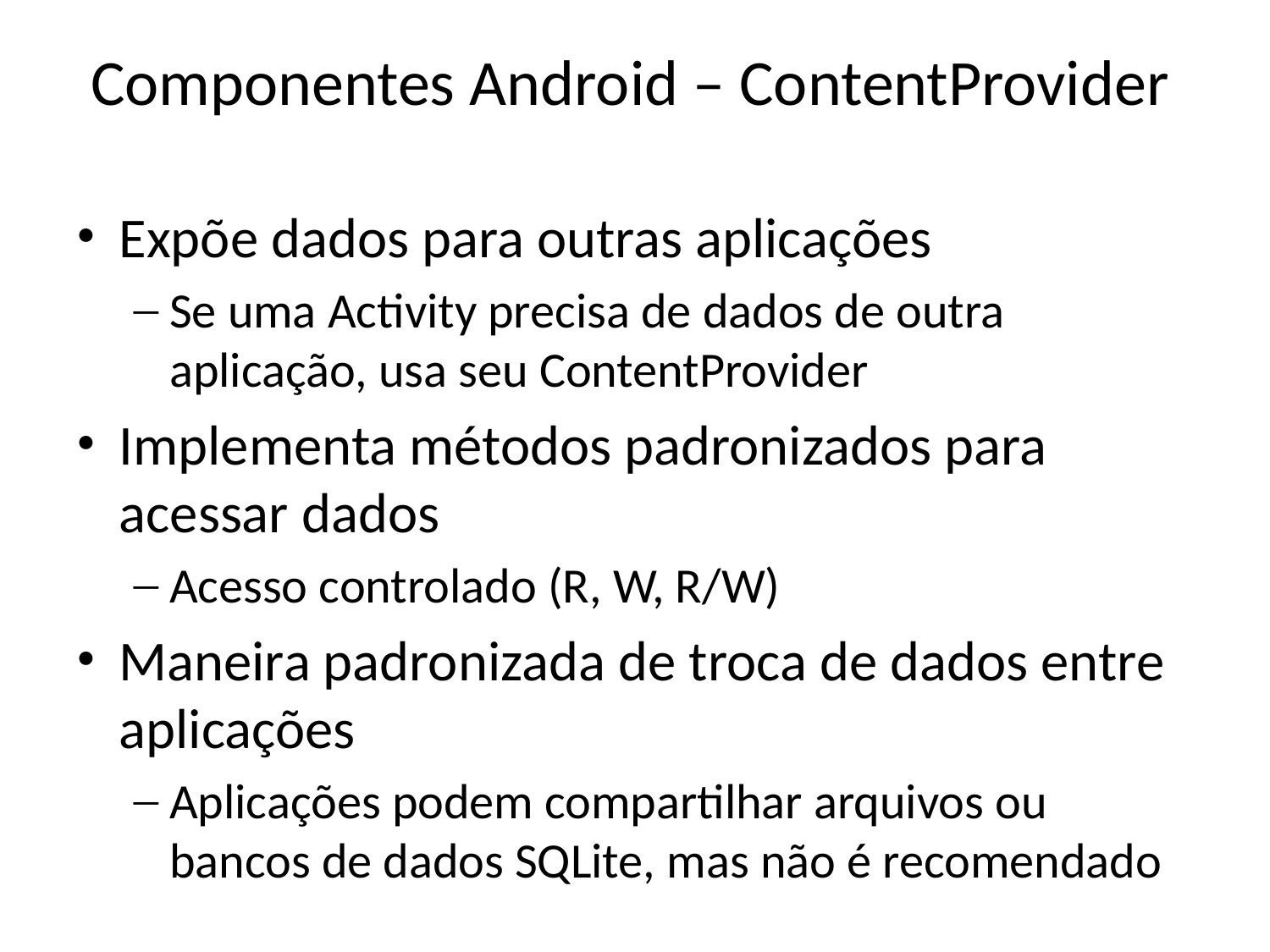

Componentes Android – ContentProvider
Expõe dados para outras aplicações
Se uma Activity precisa de dados de outra aplicação, usa seu ContentProvider
Implementa métodos padronizados para acessar dados
Acesso controlado (R, W, R/W)
Maneira padronizada de troca de dados entre aplicações
Aplicações podem compartilhar arquivos ou bancos de dados SQLite, mas não é recomendado